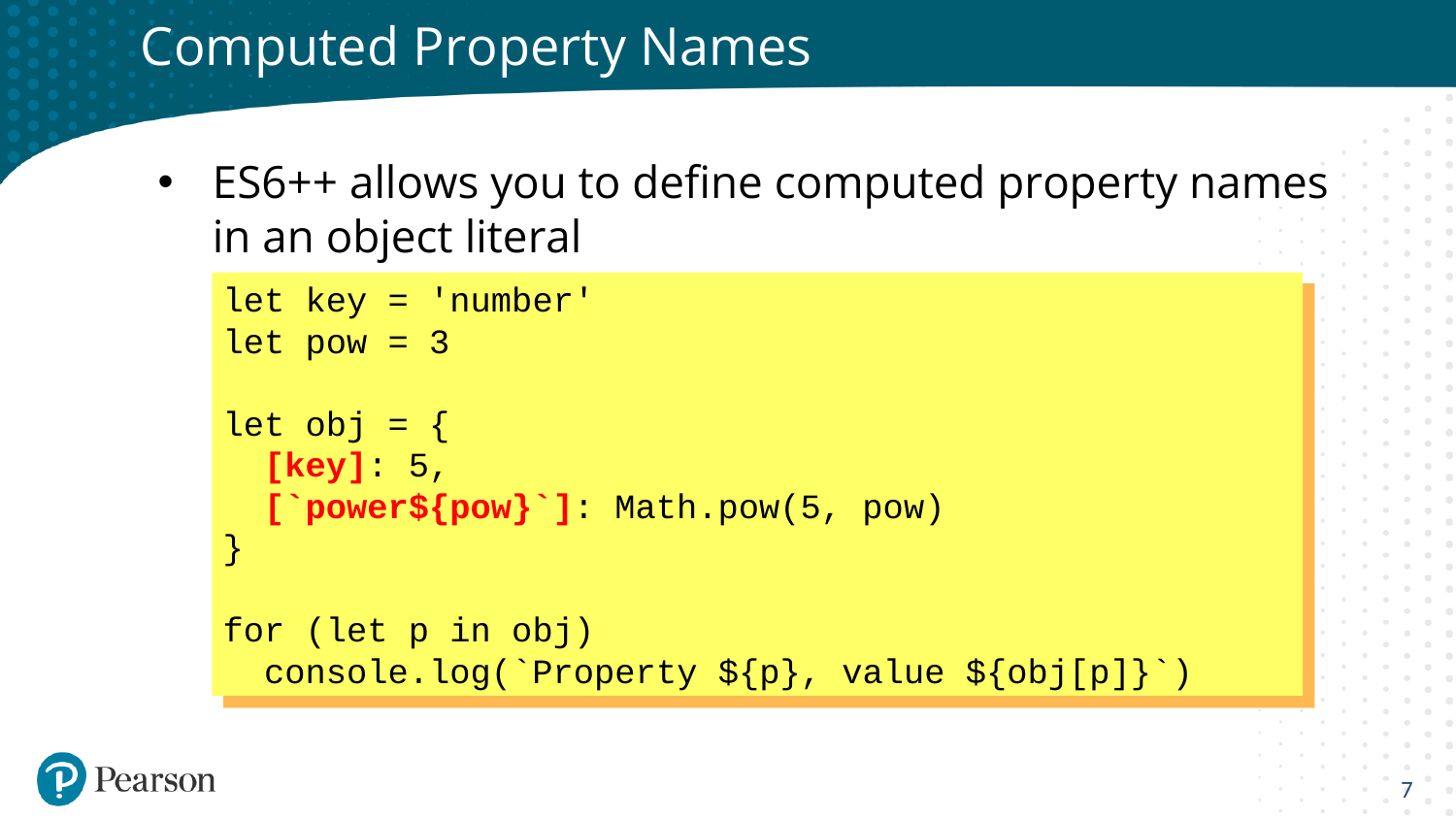

# Computed Property Names
ES6++ allows you to define computed property names in an object literal
let key = 'number'
let pow = 3

let obj = {
  [key]: 5,
  [`power${pow}`]: Math.pow(5, pow)
}

for (let p in obj)
  console.log(`Property ${p}, value ${obj[p]}`)
7